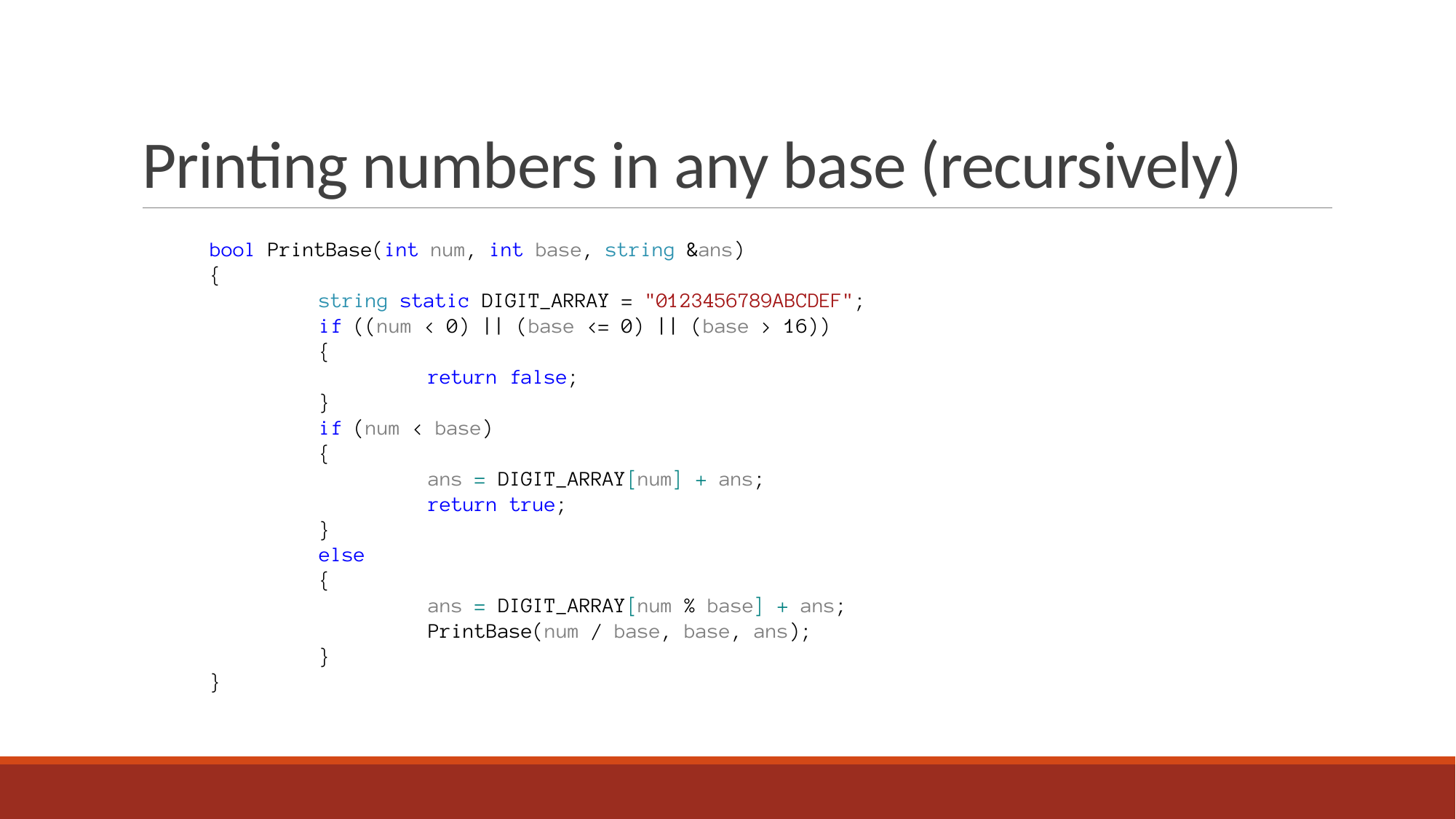

# Printing numbers in any base (recursively)
bool PrintBase(int num, int base, string &ans)
{
	string static DIGIT_ARRAY = "0123456789ABCDEF";
	if ((num < 0) || (base <= 0) || (base > 16))
	{
		return false;
	}
	if (num < base)
	{
		ans = DIGIT_ARRAY[num] + ans;
		return true;
	}
	else
	{
		ans = DIGIT_ARRAY[num % base] + ans;
		PrintBase(num / base, base, ans);
	}
}